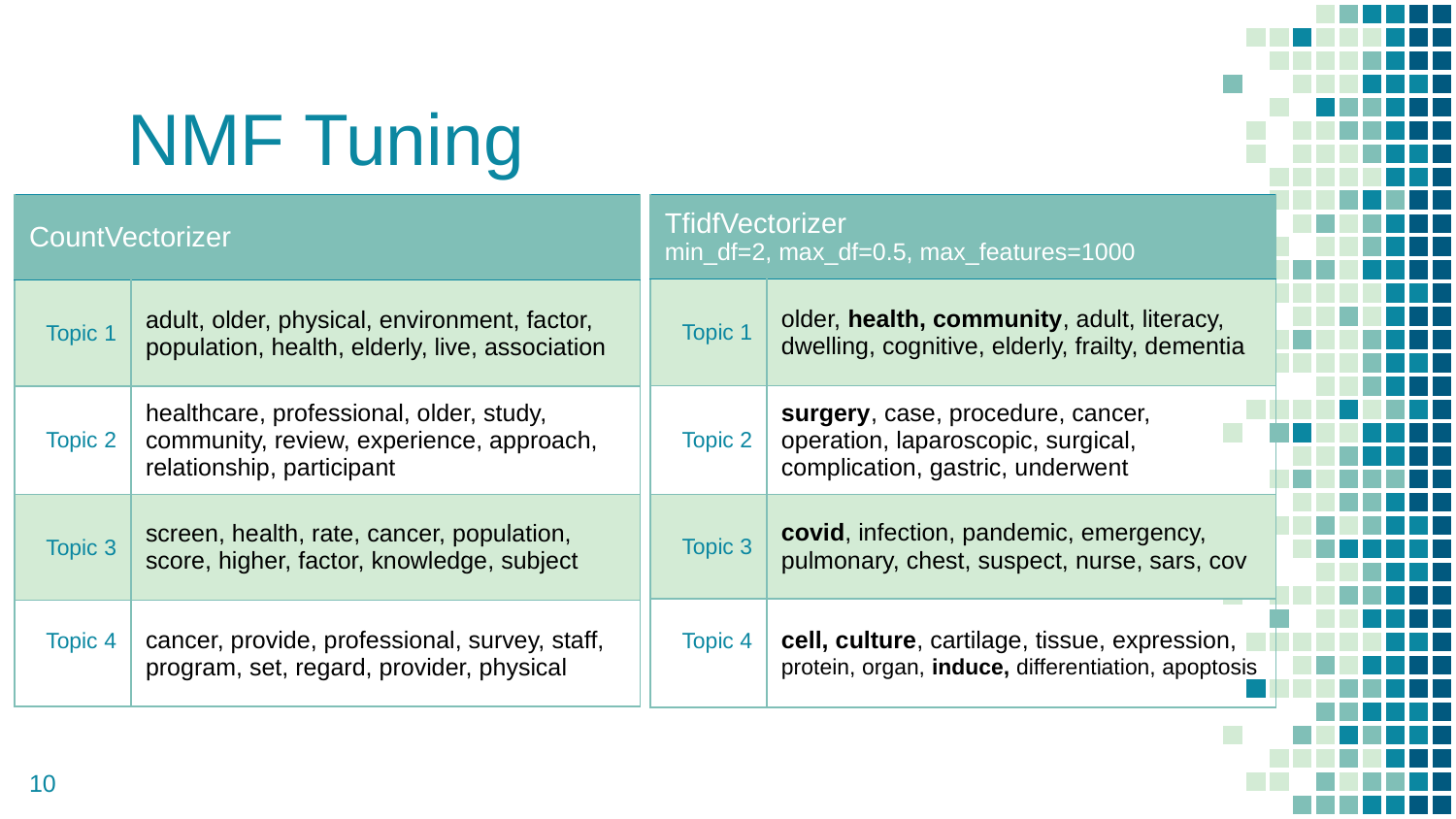

# NMF Tuning
| TfidfVectorizer min\_df=2, max\_df=0.5, max\_features=1000 |  |
| --- | --- |
| Topic 1 | older, health, community, adult, literacy, dwelling, cognitive, elderly, frailty, dementia |
| Topic 2 | surgery, case, procedure, cancer, operation, laparoscopic, surgical, complication, gastric, underwent |
| Topic 3 | covid, infection, pandemic, emergency, pulmonary, chest, suspect, nurse, sars, cov |
| Topic 4 | cell, culture, cartilage, tissue, expression, protein, organ, induce, differentiation, apoptosis |
| CountVectorizer |  |
| --- | --- |
| Topic 1 | adult, older, physical, environment, factor, population, health, elderly, live, association |
| Topic 2 | healthcare, professional, older, study, community, review, experience, approach, relationship, participant |
| Topic 3 | screen, health, rate, cancer, population, score, higher, factor, knowledge, subject |
| Topic 4 | cancer, provide, professional, survey, staff, program, set, regard, provider, physical |
10